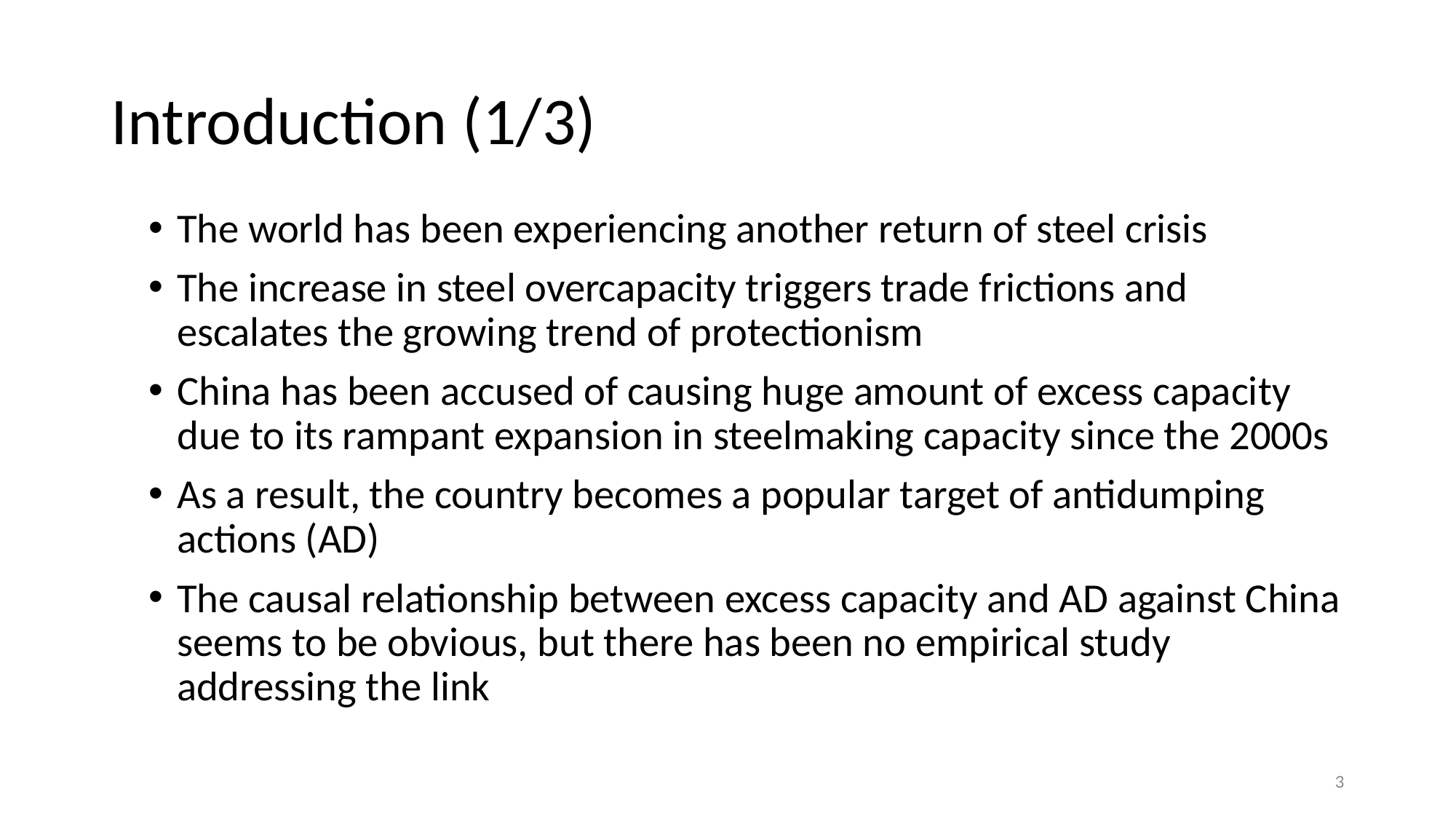

# Introduction (1/3)
The world has been experiencing another return of steel crisis
The increase in steel overcapacity triggers trade frictions and escalates the growing trend of protectionism
China has been accused of causing huge amount of excess capacity due to its rampant expansion in steelmaking capacity since the 2000s
As a result, the country becomes a popular target of antidumping actions (AD)
The causal relationship between excess capacity and AD against China seems to be obvious, but there has been no empirical study addressing the link
3